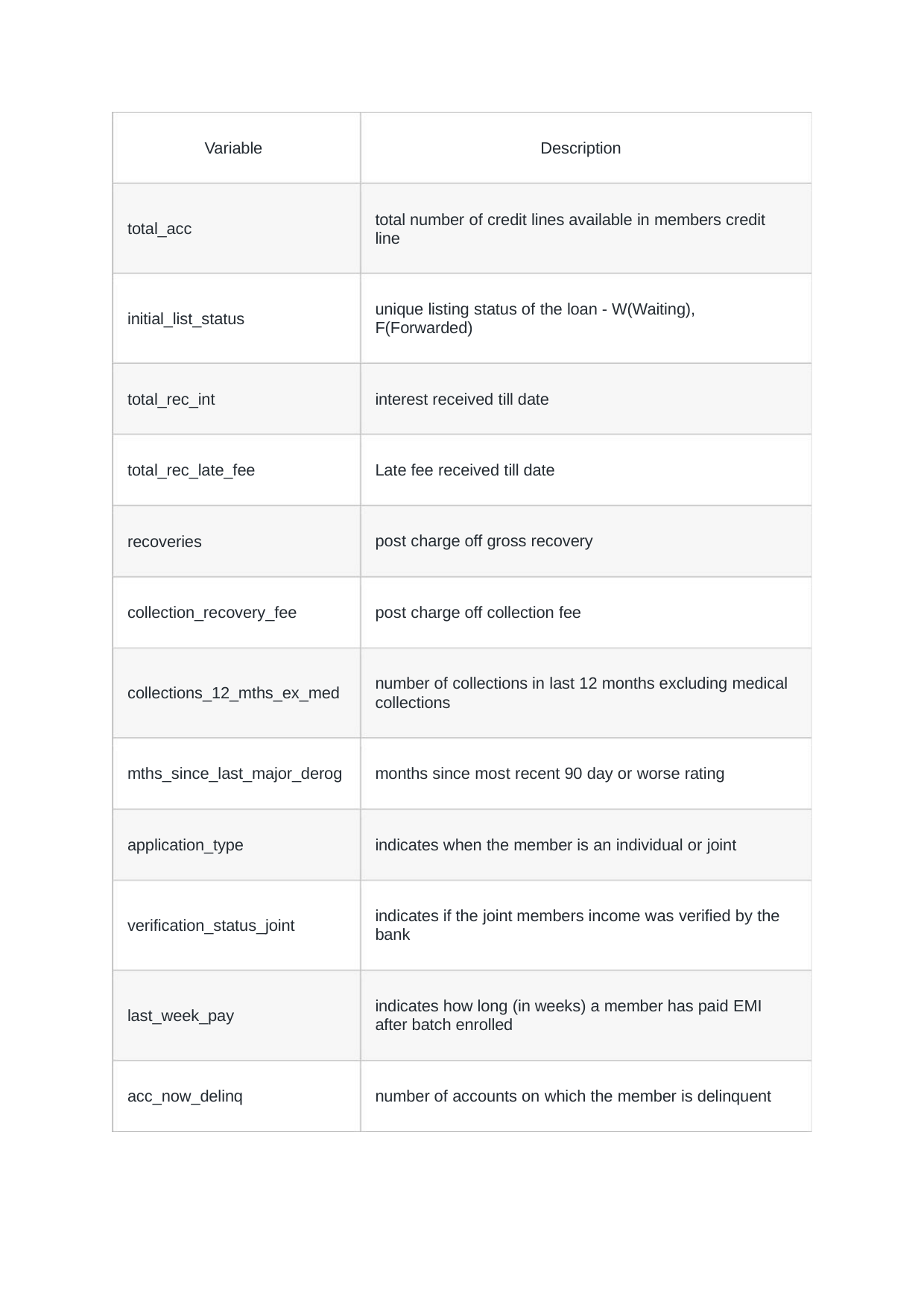

Variable
Description
total number of credit lines available in members credit
line
total_acc
unique listing status of the loan - W(Waiting),
F(Forwarded)
initial_list_status
total_rec_int
interest received till date
total_rec_late_fee
recoveries
Late fee received till date
post charge off gross recovery
post charge off collection fee
collection_recovery_fee
number of collections in last 12 months excluding medical
collections
collections_12_mths_ex_med
mths_since_last_major_derog
application_type
months since most recent 90 day or worse rating
indicates when the member is an individual or joint
indicates if the joint members income was verified by the
bank
verification_status_joint
indicates how long (in weeks) a member has paid EMI
after batch enrolled
last_week_pay
acc_now_delinq
number of accounts on which the member is delinquent